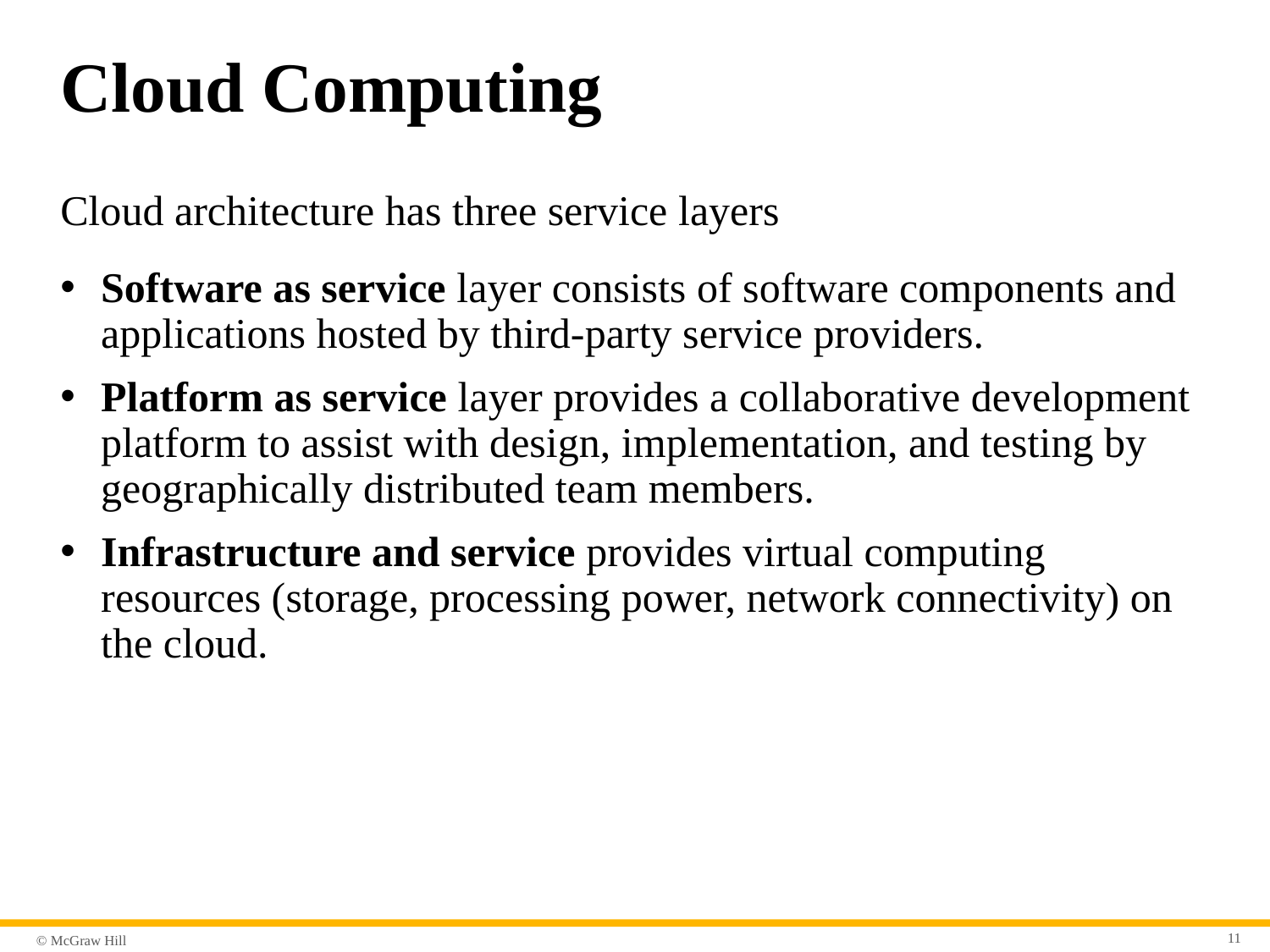

# Cloud Computing
Cloud architecture has three service layers
Software as service layer consists of software components and applications hosted by third-party service providers.
Platform as service layer provides a collaborative development platform to assist with design, implementation, and testing by geographically distributed team members.
Infrastructure and service provides virtual computing resources (storage, processing power, network connectivity) on the cloud.
11